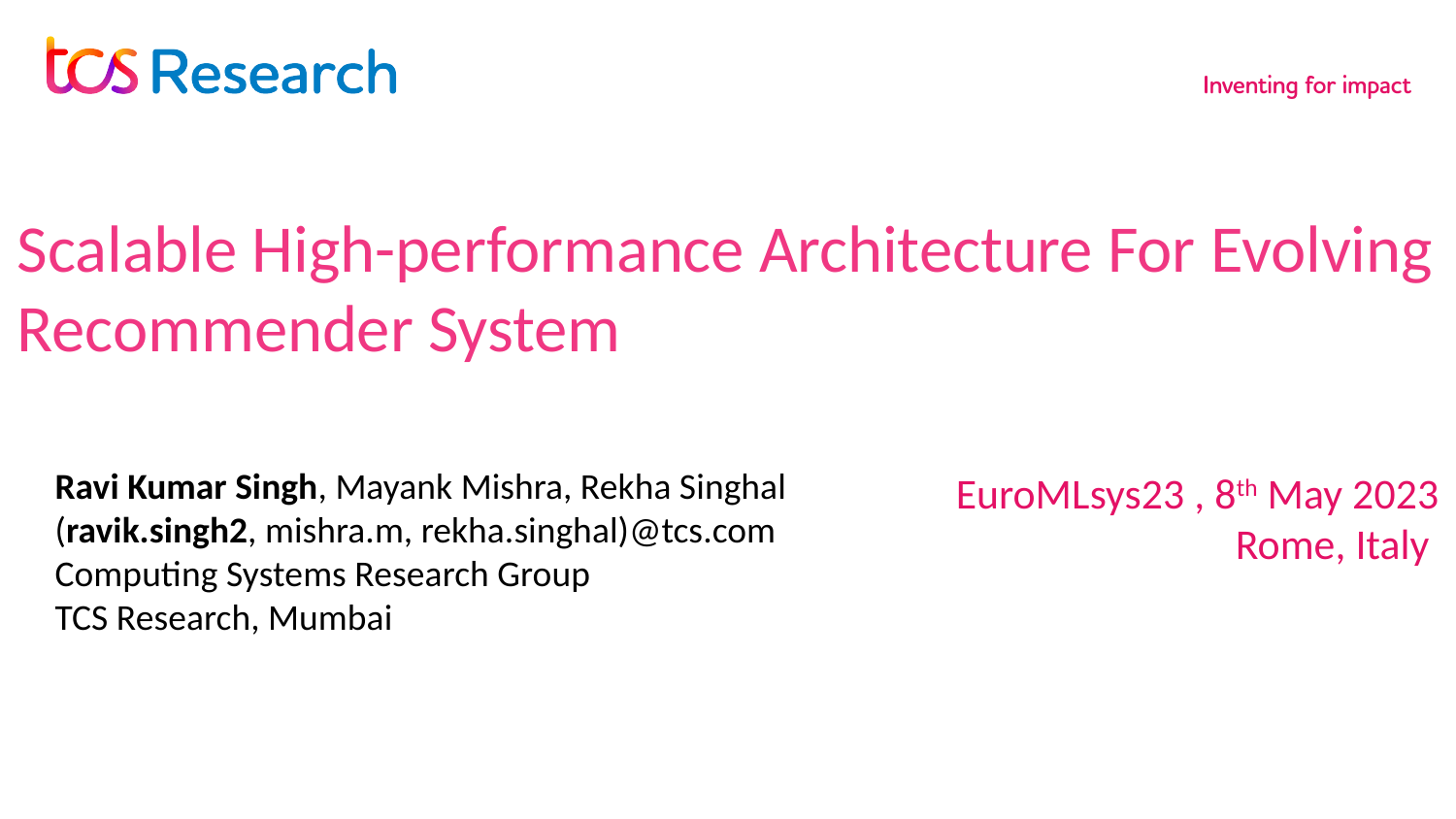

# Scalable High-performance Architecture For Evolving Recommender System
Ravi Kumar Singh, Mayank Mishra, Rekha Singhal
(ravik.singh2, mishra.m, rekha.singhal)@tcs.com
Computing Systems Research Group
TCS Research, Mumbai

EuroMLsys23 , 8th May 2023
Rome, Italy